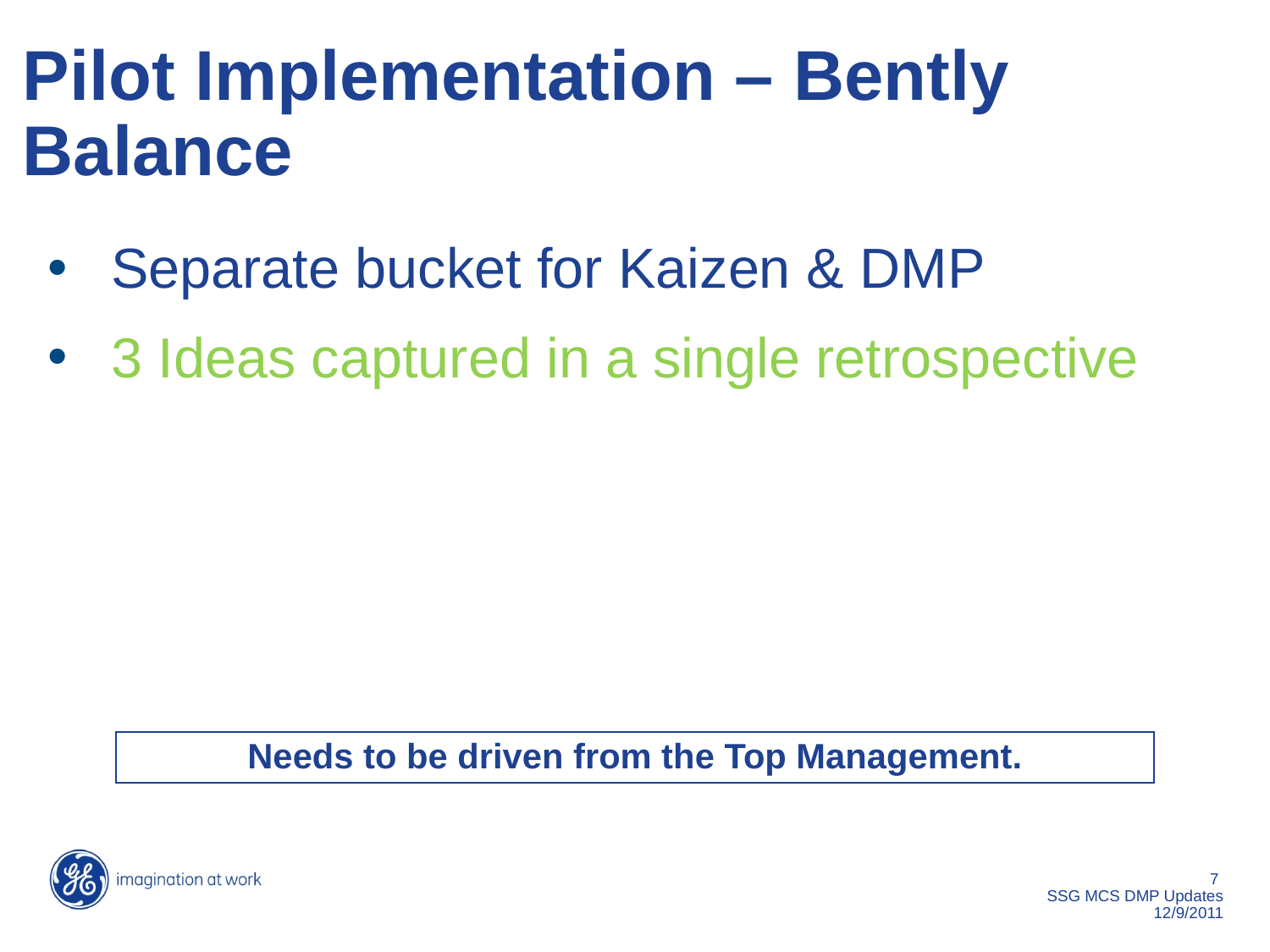

# Pilot Implementation – Bently Balance
Separate bucket for Kaizen & DMP
3 Ideas captured in a single retrospective
Needs to be driven from the Top Management.